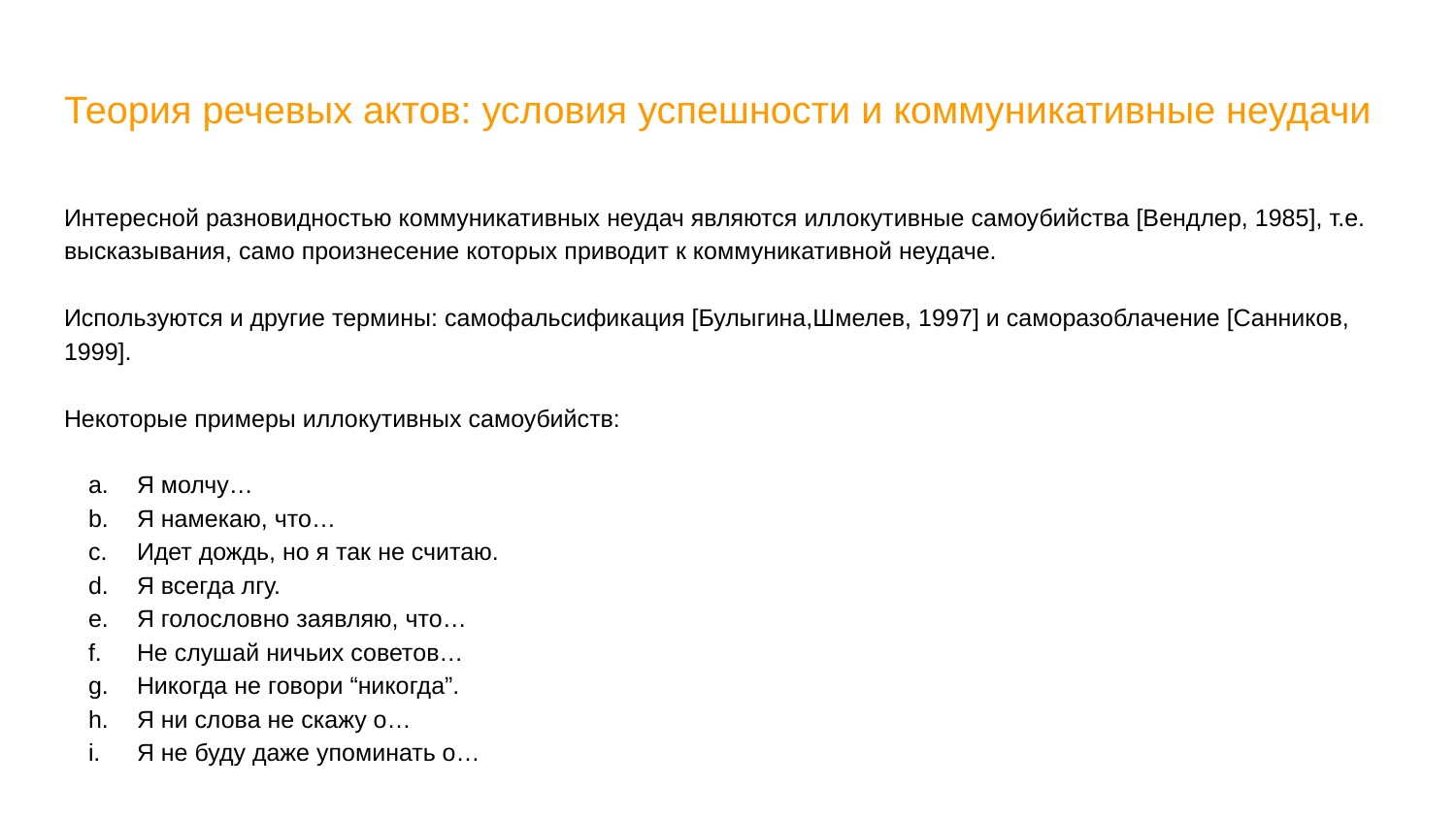

# Теория речевых актов: условия успешности и коммуникативные неудачи

Интересной разновидностью коммуникативных неудач являются иллокутивные самоубийства [Вендлер, 1985], т.е. высказывания, само произнесение которых приводит к коммуникативной неудаче.

Используются и другие термины: самофальсификация [Булыгина,Шмелев, 1997] и саморазоблачение [Санников, 1999].

Некоторые примеры иллокутивных самоубийств:

Я молчу…
Я намекаю, что…
Идет дождь, но я так не считаю.
Я всегда лгу.
Я голословно заявляю, что…
Не слушай ничьих советов…
Никогда не говори “никогда”.
Я ни слова не скажу о…
Я не буду даже упоминать о…